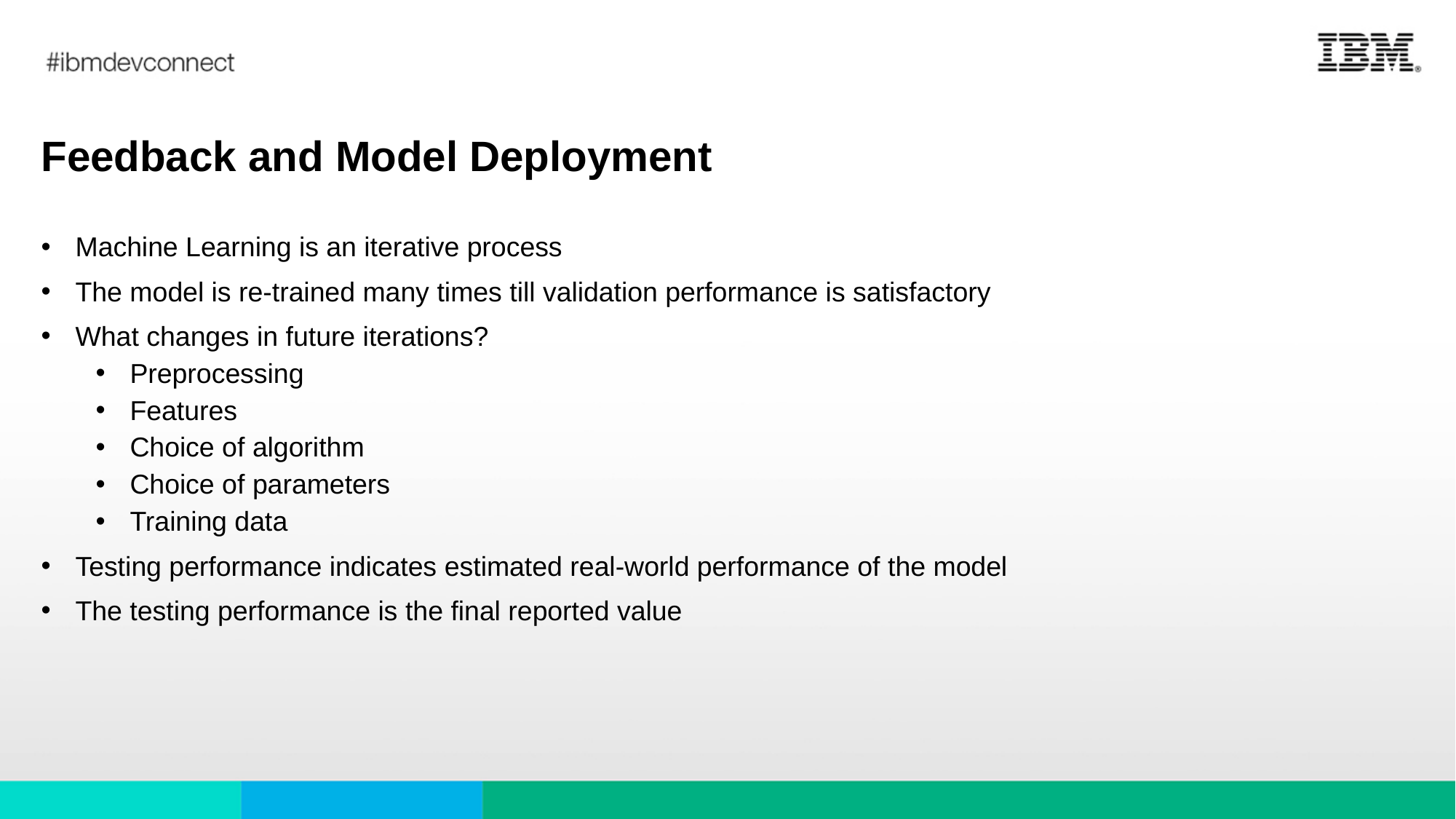

# Feedback and Model Deployment
Machine Learning is an iterative process
The model is re-trained many times till validation performance is satisfactory
What changes in future iterations?
Preprocessing
Features
Choice of algorithm
Choice of parameters
Training data
Testing performance indicates estimated real-world performance of the model
The testing performance is the final reported value